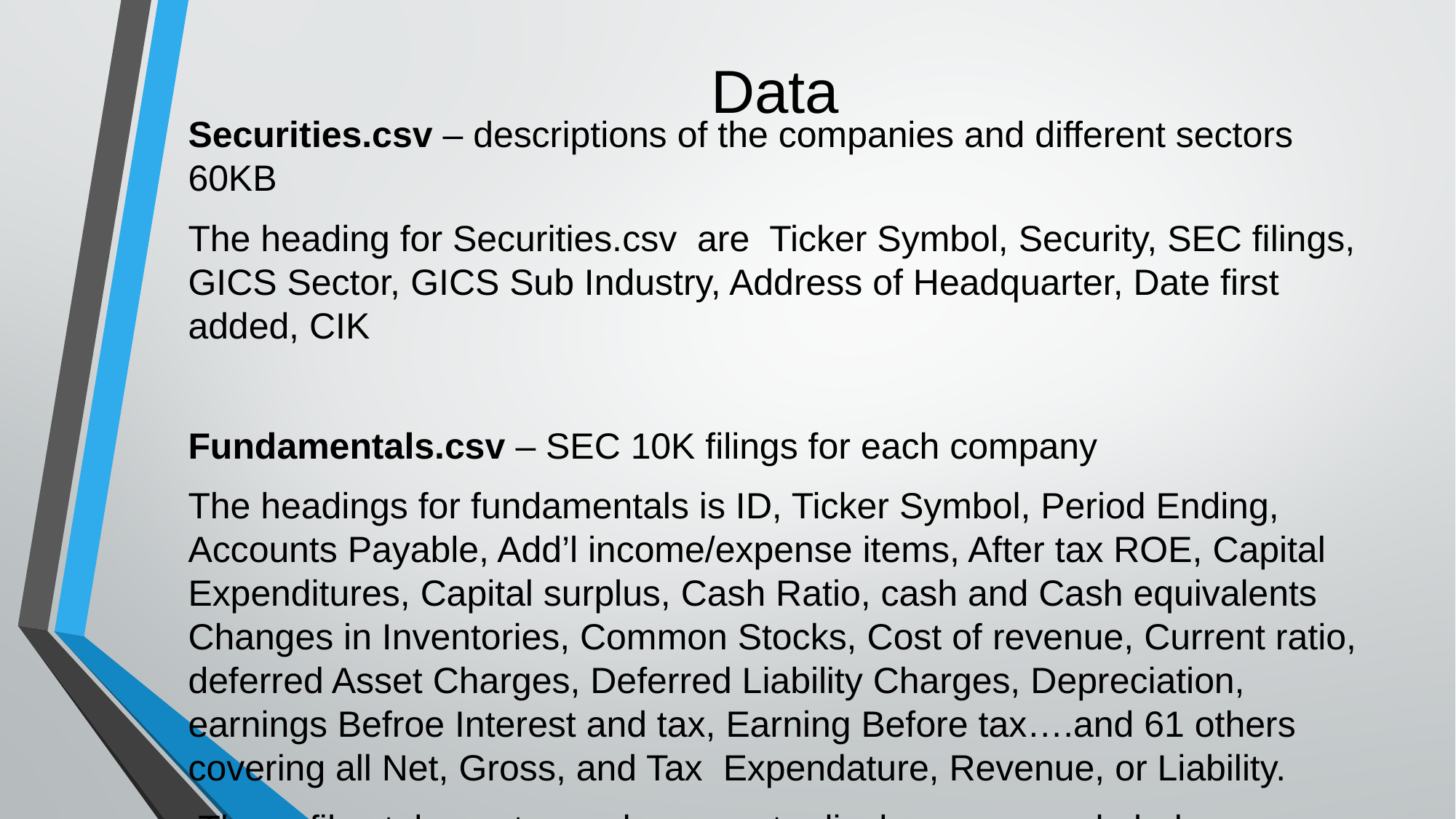

# Data
Securities.csv – descriptions of the companies and different sectors  60KB
The heading for Securities.csv  are  Ticker Symbol, Security, SEC filings, GICS Sector, GICS Sub Industry, Address of Headquarter, Date first added, CIK

Fundamentals.csv – SEC 10K filings for each company
The headings for fundamentals is ID, Ticker Symbol, Period Ending, Accounts Payable, Add’l income/expense items, After tax ROE, Capital Expenditures, Capital surplus, Cash Ratio, cash and Cash equivalents Changes in Inventories, Common Stocks, Cost of revenue, Current ratio, deferred Asset Charges, Deferred Liability Charges, Depreciation, earnings Befroe Interest and tax, Earning Before tax….and 61 others covering all Net, Gross, and Tax  Expendature, Revenue, or Liability.
 These files take up to much screen to display an example below.